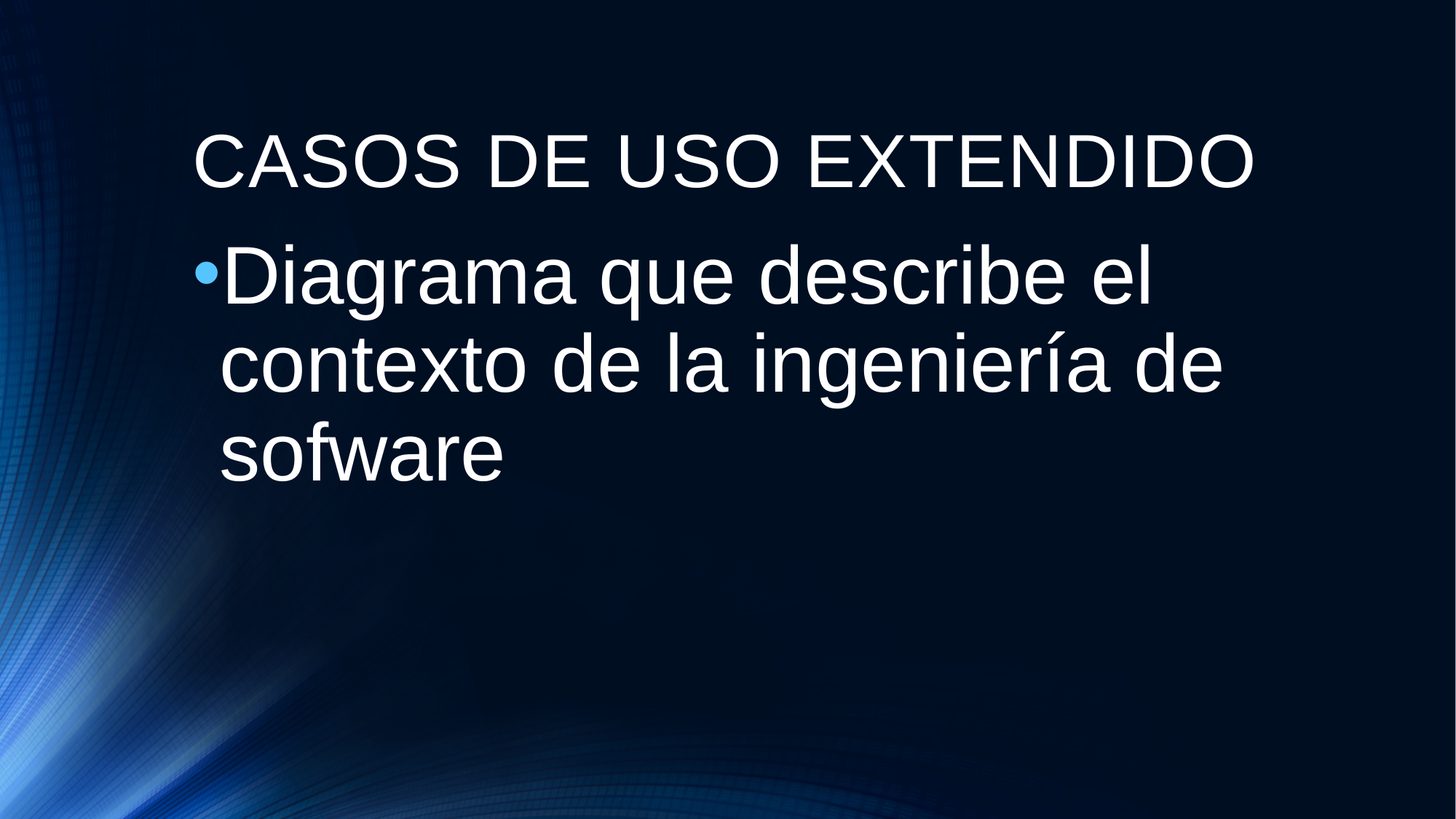

# CASOS DE USO EXTENDIDO
Diagrama que describe el contexto de la ingeniería de sofware